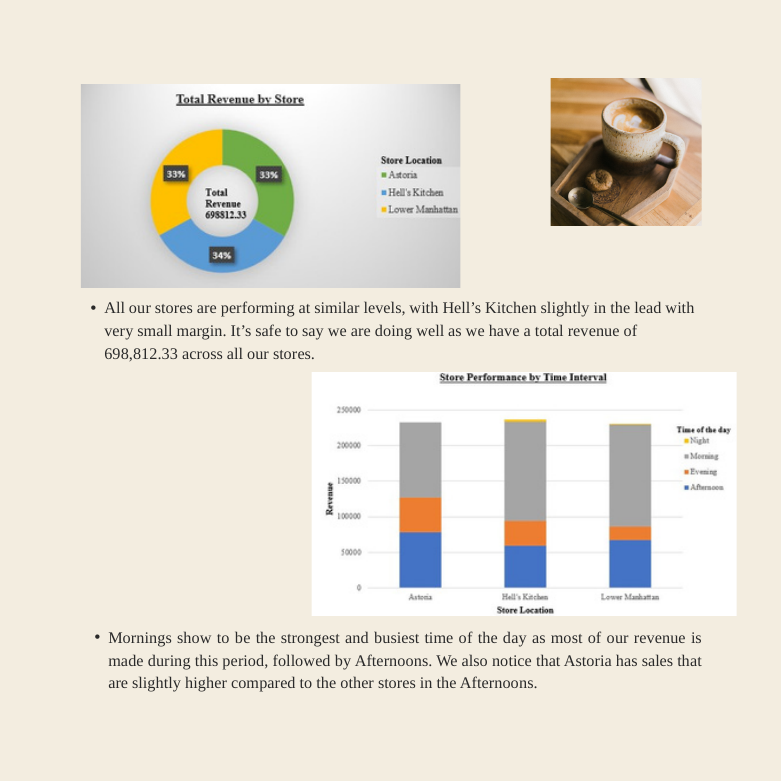

All our stores are performing at similar levels, with Hell’s Kitchen slightly in the lead with very small margin. It’s safe to say we are doing well as we have a total revenue of 698,812.33 across all our stores.

Mornings show to be the strongest and busiest time of the day as most of our revenue is made during this period, followed by Afternoons. We also notice that Astoria has sales that are slightly higher compared to the other stores in the Afternoons.